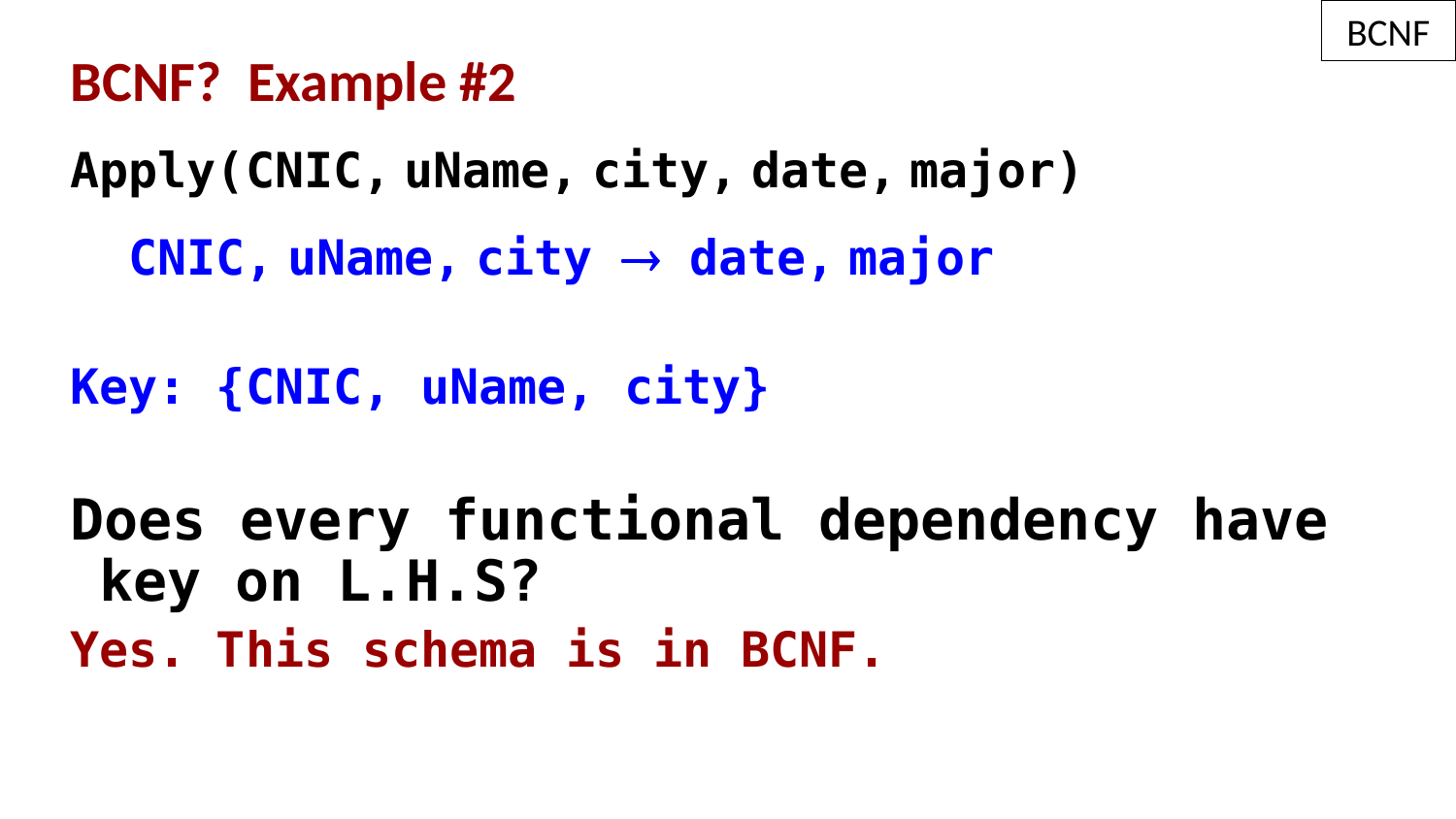

BCNF
BCNF?  Example #2
Apply(CNIC, uName, city, date, major)
  CNIC, uName, city → date, major

Key: {CNIC, uName, city}

Does every functional dependency have key on L.H.S?
Yes. This schema is in BCNF.